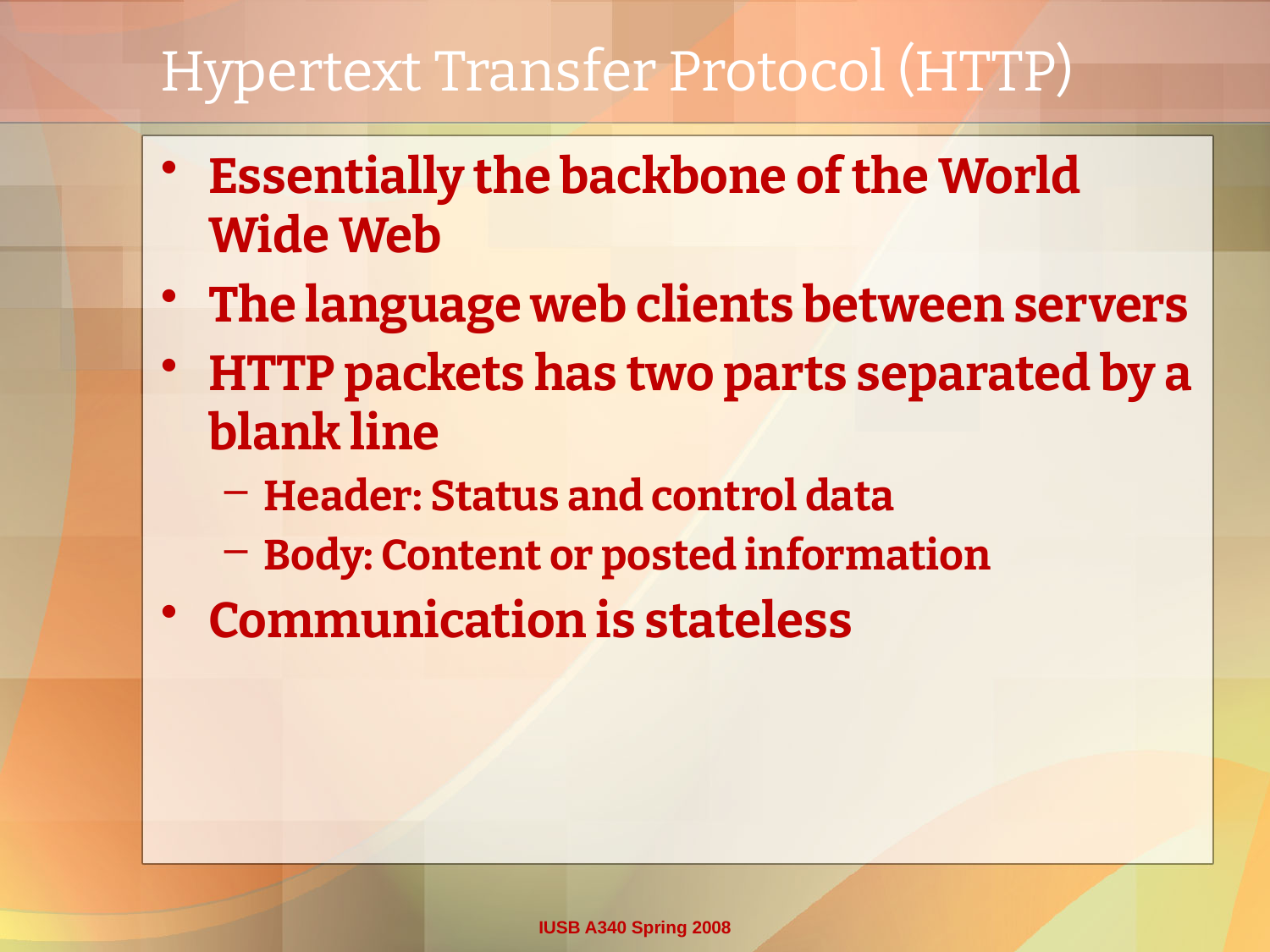

# Hypertext Transfer Protocol (HTTP)
Essentially the backbone of the World Wide Web
The language web clients between servers
HTTP packets has two parts separated by a blank line
Header: Status and control data
Body: Content or posted information
Communication is stateless
IUSB A340 Spring 2008